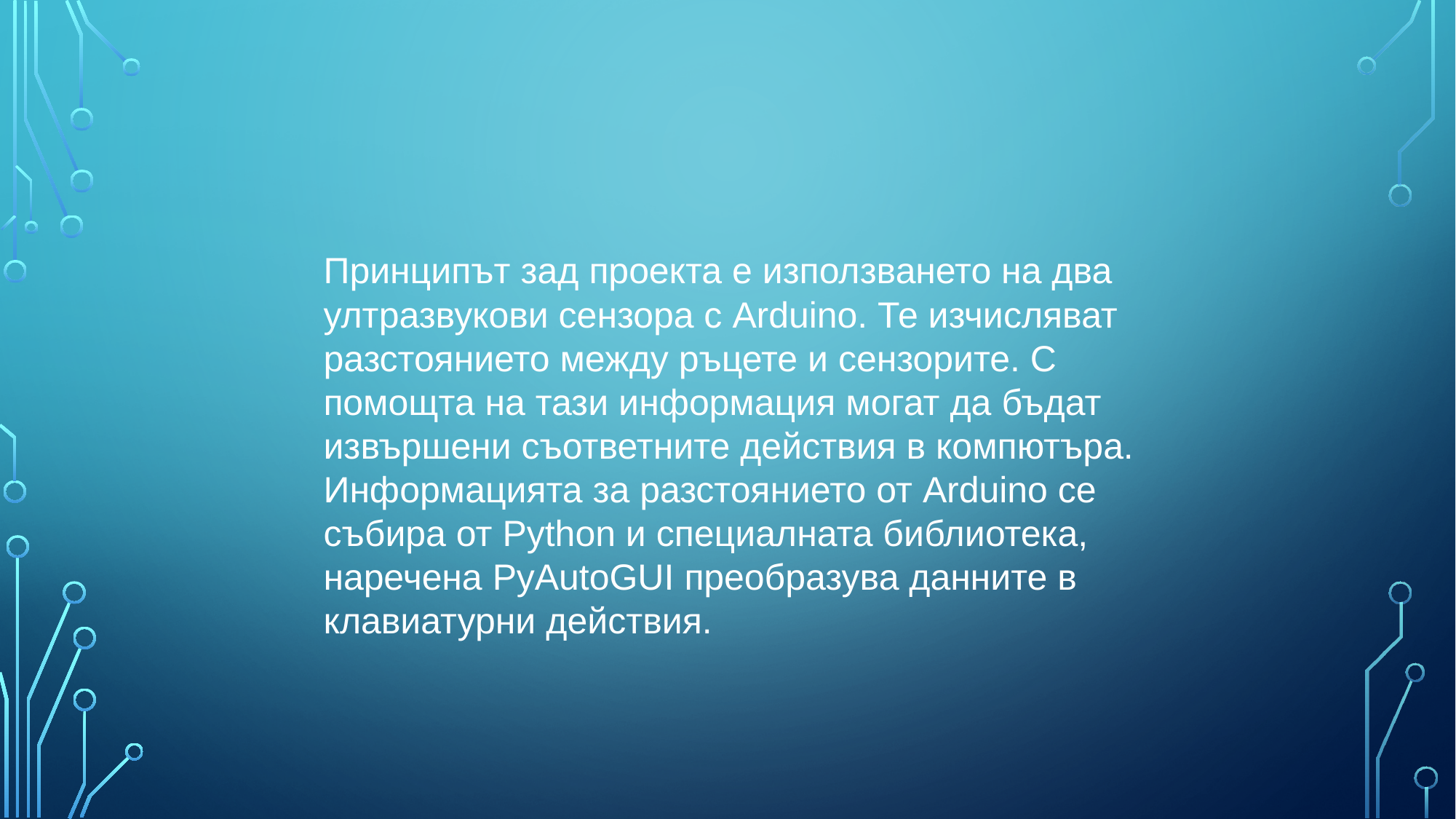

Принципът зад проекта е използването на два ултразвукови сензора с Arduino. Те изчисляват разстоянието между ръцете и сензорите. С помощта на тази информация могат да бъдат извършени съответните действия в компютъра. Информацията за разстоянието от Arduino се събира от Python и специалната библиотека, наречена PyAutoGUI преобразува данните в клавиатурни действия.